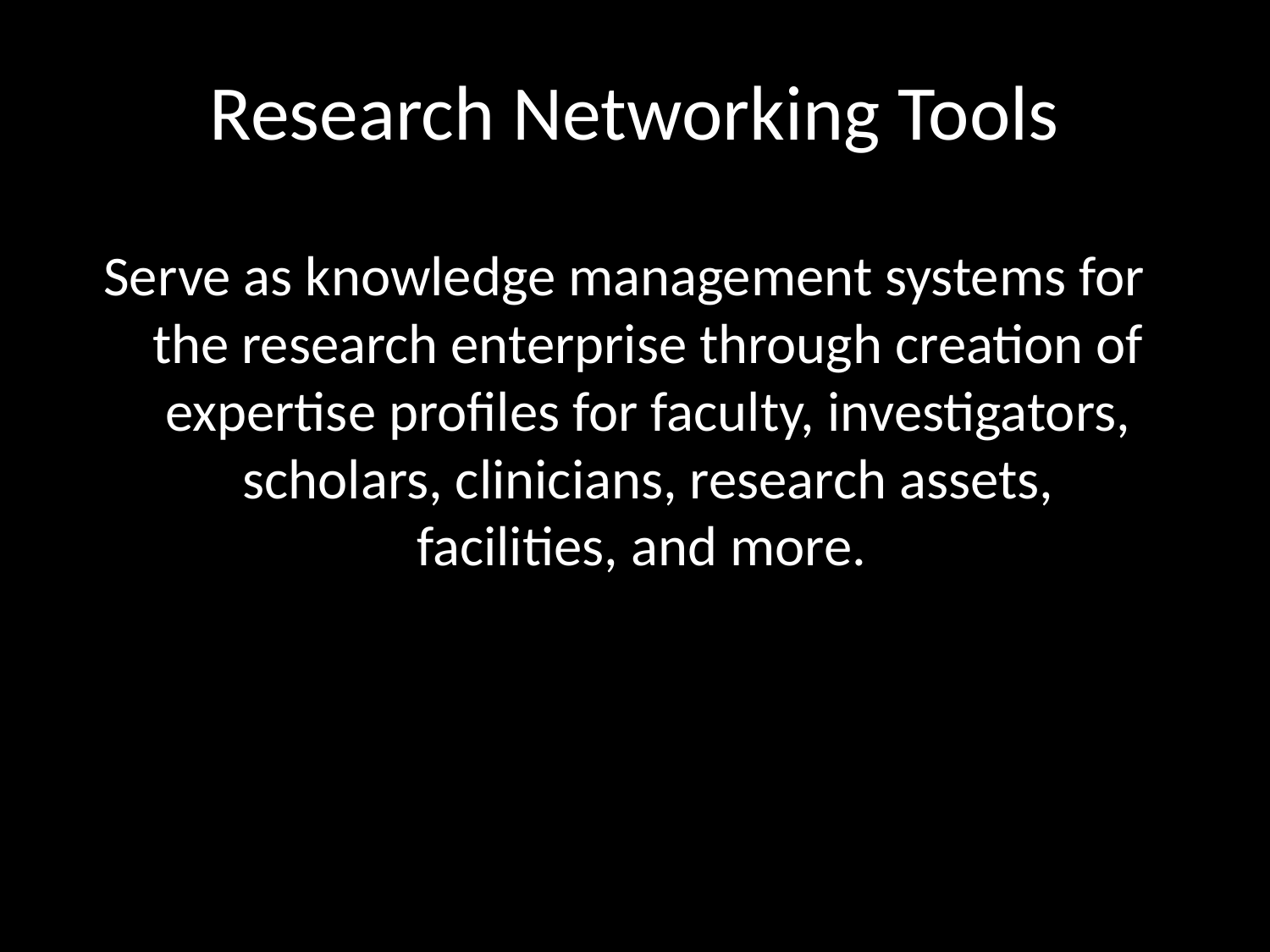

# Research Networking Tools
Serve as knowledge management systems for the research enterprise through creation of expertise profiles for faculty, investigators, scholars, clinicians, research assets, facilities, and more.